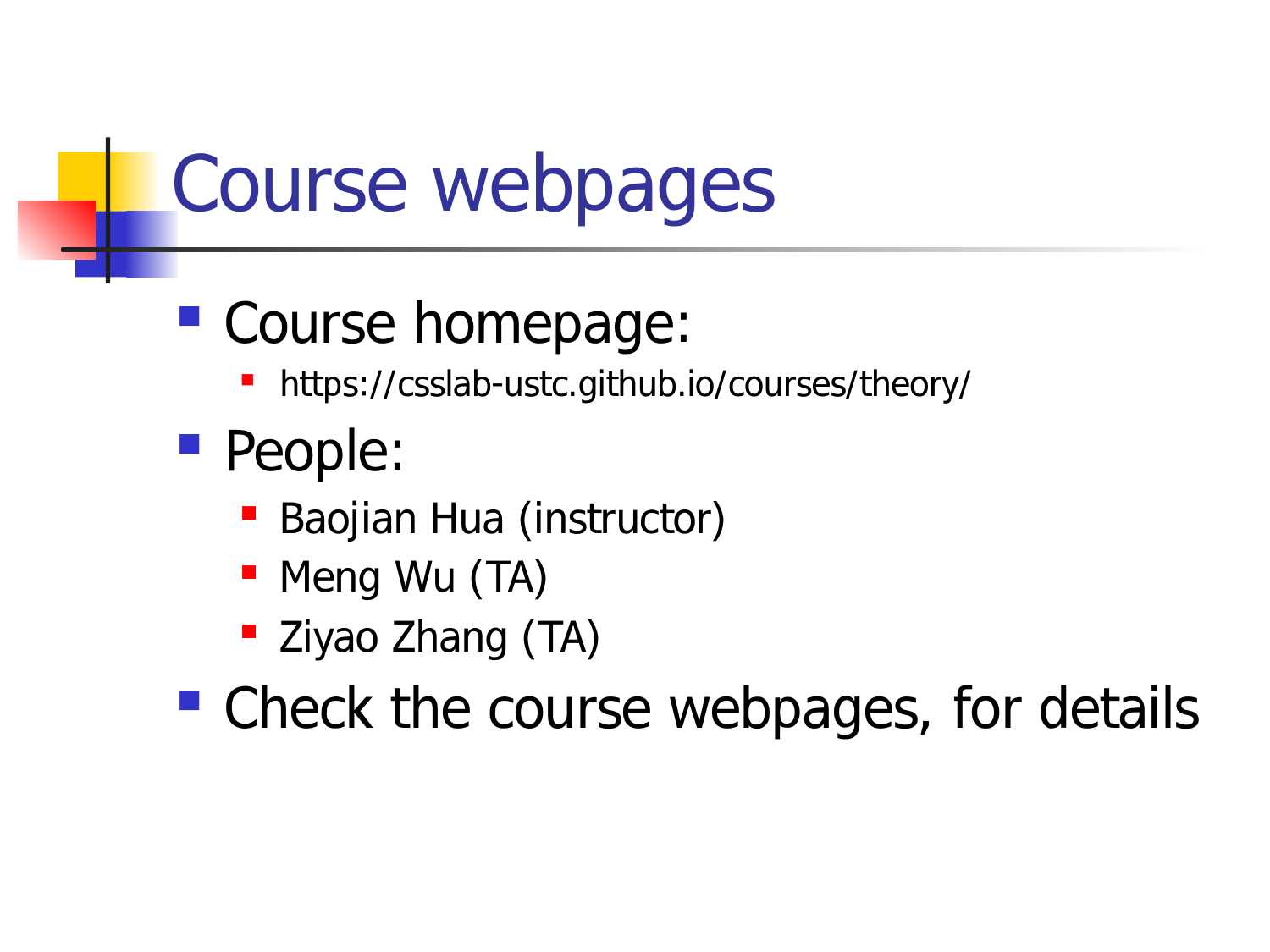

# Course webpages
Course homepage:
https://csslab-ustc.github.io/courses/theory/
People:
Baojian Hua (instructor)
Meng Wu (TA)
Ziyao Zhang (TA)
Check the course webpages, for details